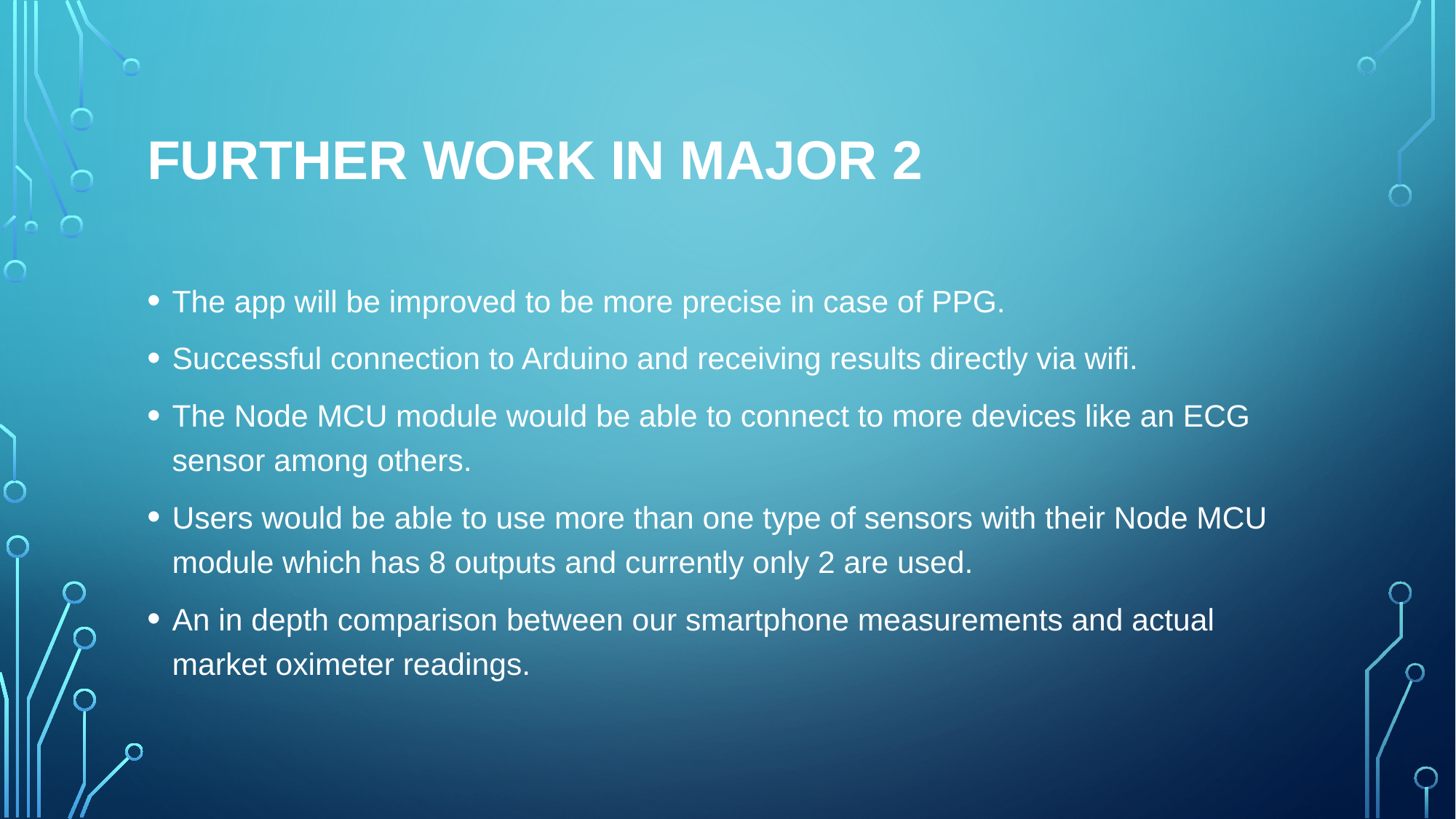

# FURTHER Work in major 2
The app will be improved to be more precise in case of PPG.
Successful connection to Arduino and receiving results directly via wifi.
The Node MCU module would be able to connect to more devices like an ECG sensor among others.
Users would be able to use more than one type of sensors with their Node MCU module which has 8 outputs and currently only 2 are used.
An in depth comparison between our smartphone measurements and actual market oximeter readings.